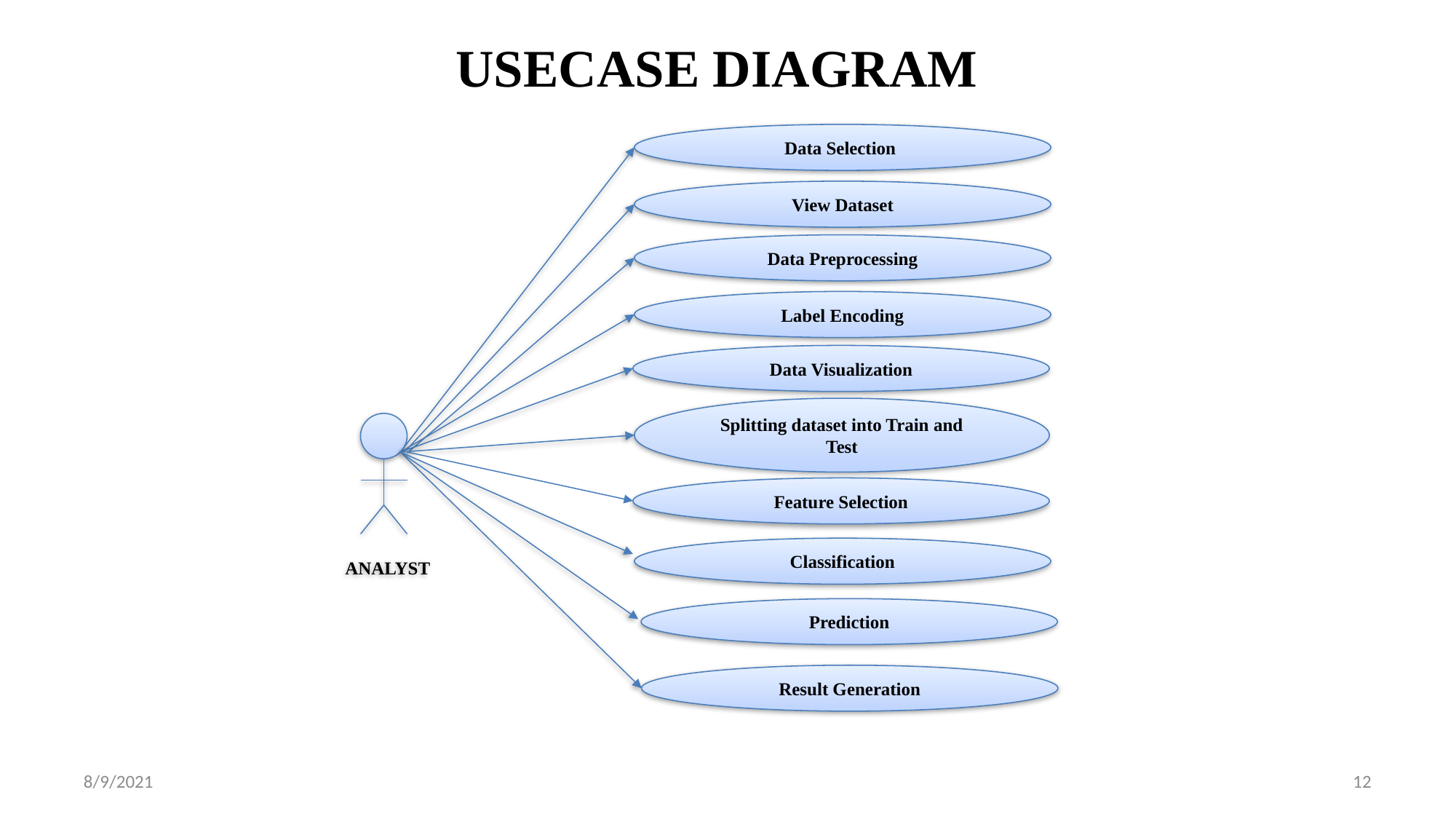

# USECASE DIAGRAM
Data Selection
View Dataset
Data Preprocessing
Label Encoding
Data Visualization
Splitting dataset into Train and Test

Feature Selection
Classification
ANALYST
Prediction
Result Generation
8/9/2021
12